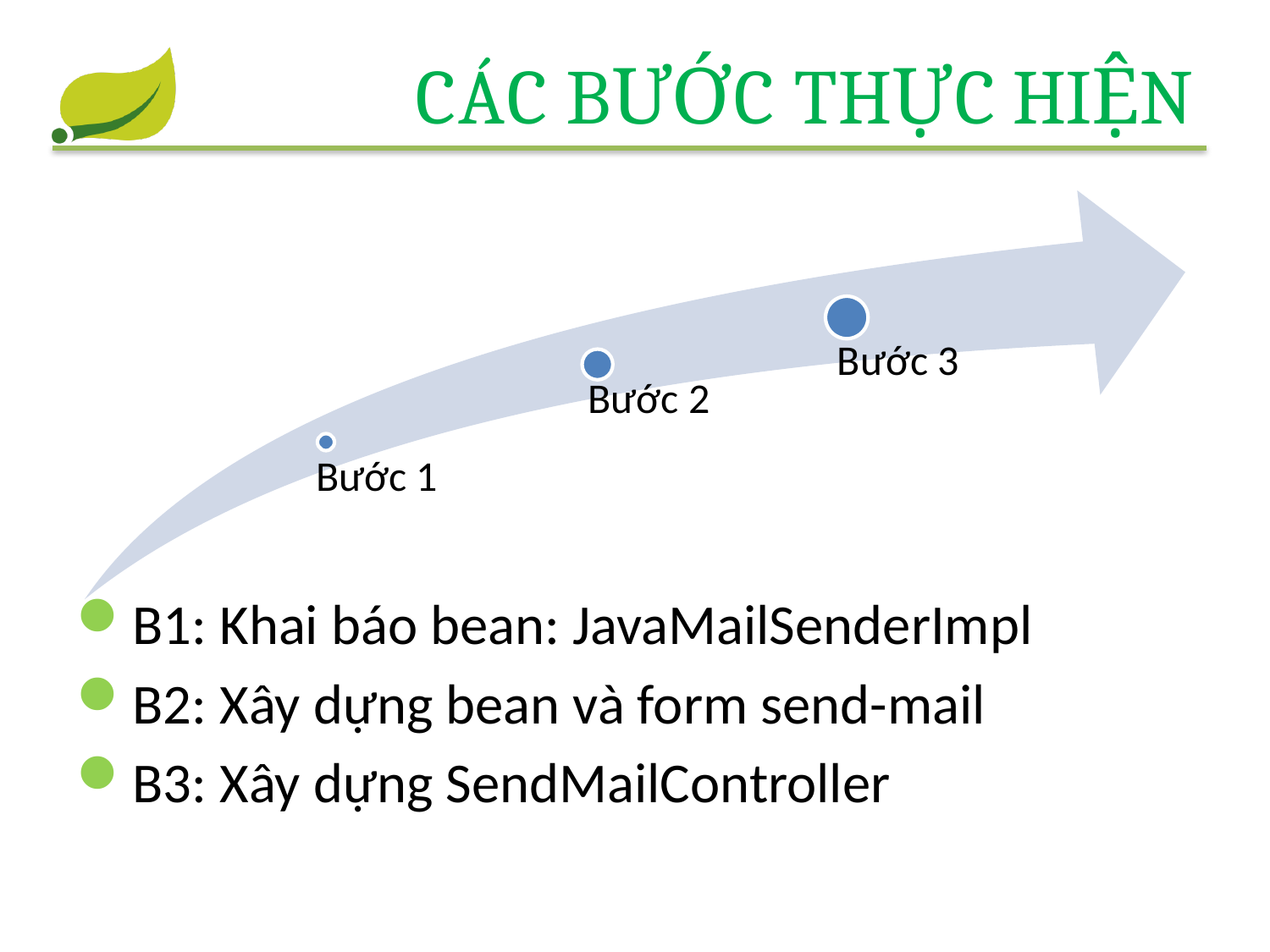

# Các bước thực hiện
Bước 1
Bước 2
Bước 3
B1: Khai báo bean: JavaMailSenderImpl
B2: Xây dựng bean và form send-mail
B3: Xây dựng SendMailController